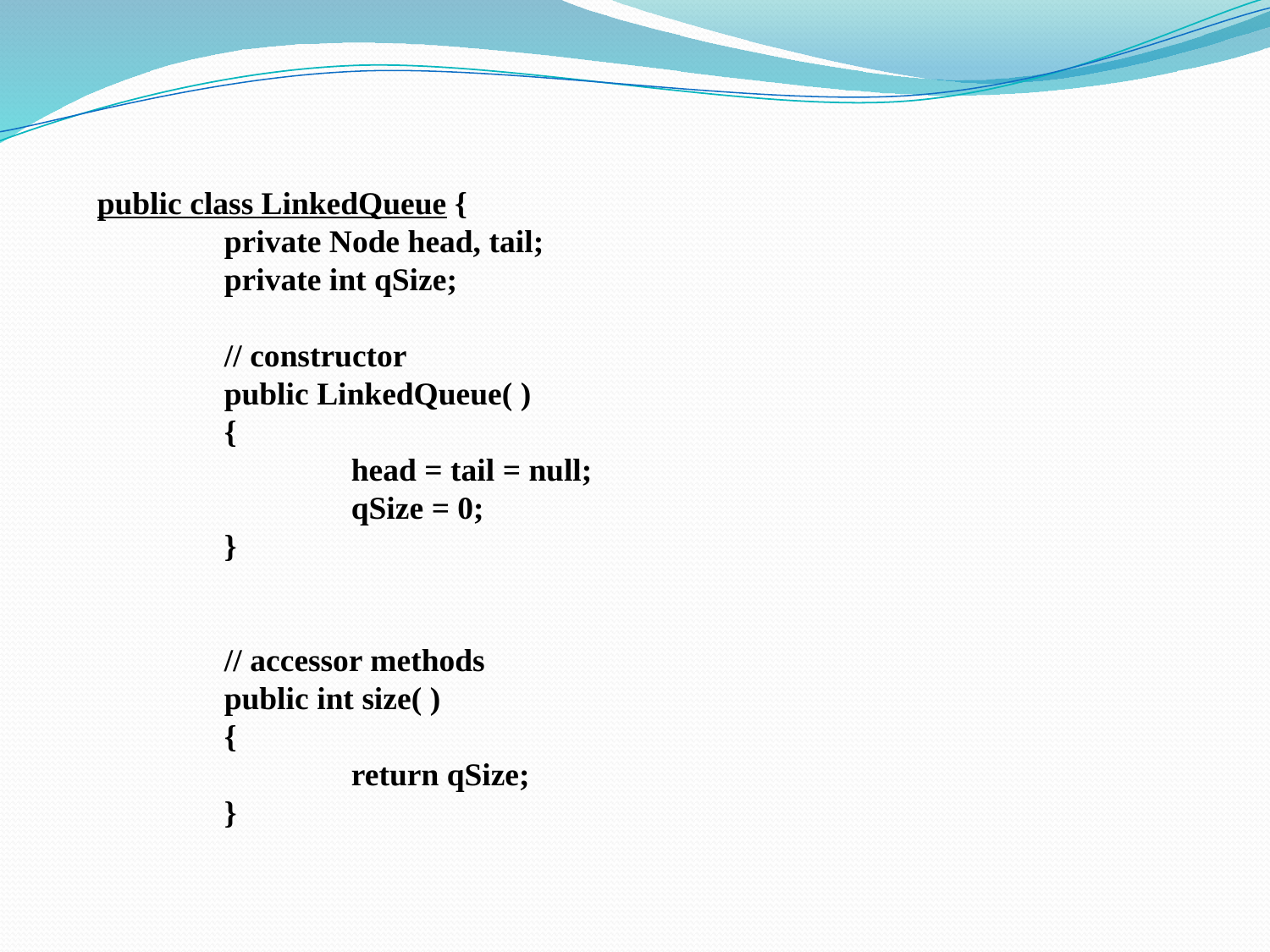

public class LinkedQueue {
	private Node head, tail;
	private int qSize;

	// constructor
	public LinkedQueue( )
	{
		head = tail = null;
		qSize = 0;
	}

	// accessor methods
    	public int size( )
	{
		return qSize;
	}